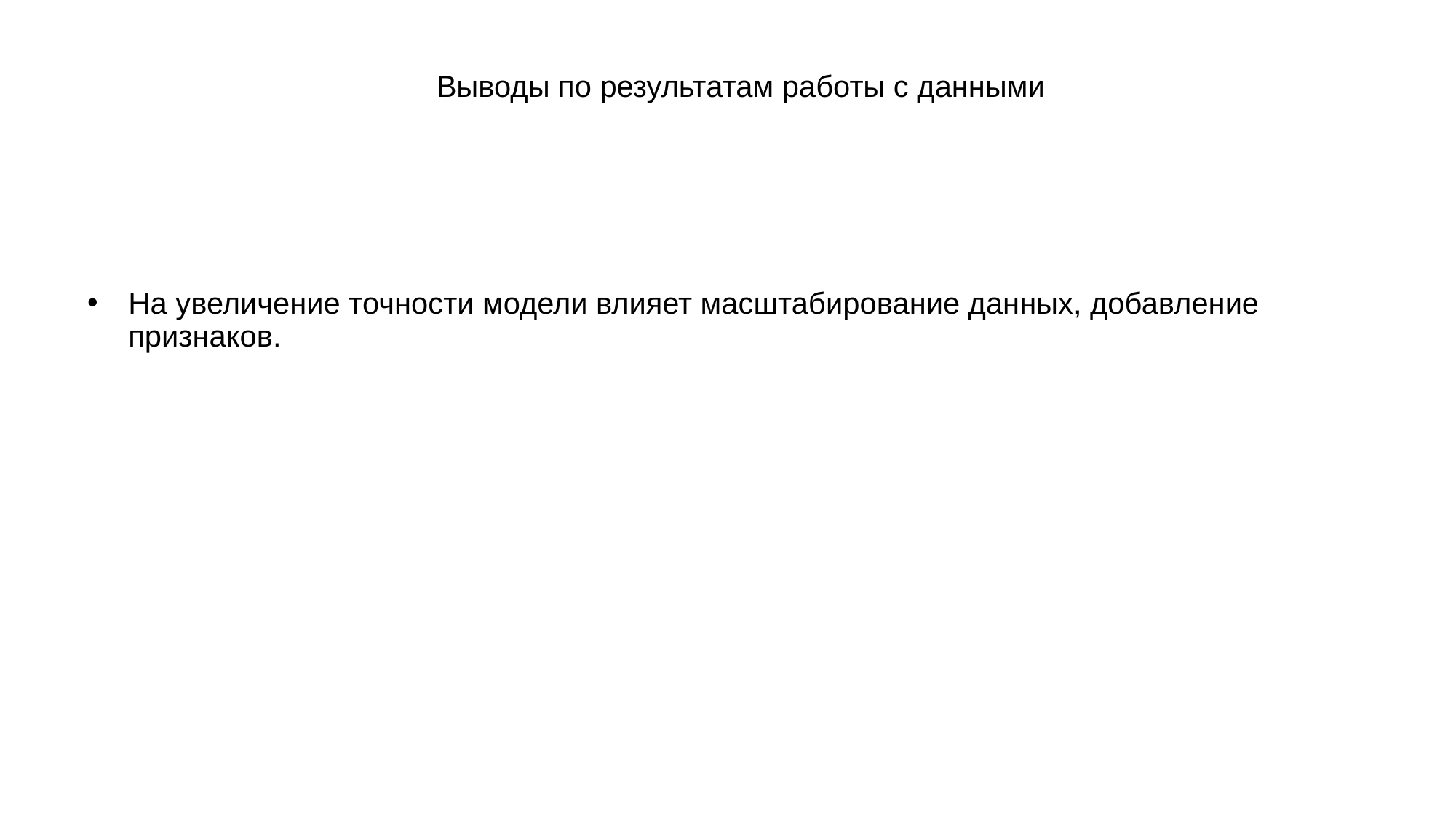

# Выводы по результатам работы с данными
На увеличение точности модели влияет масштабирование данных, добавление признаков.